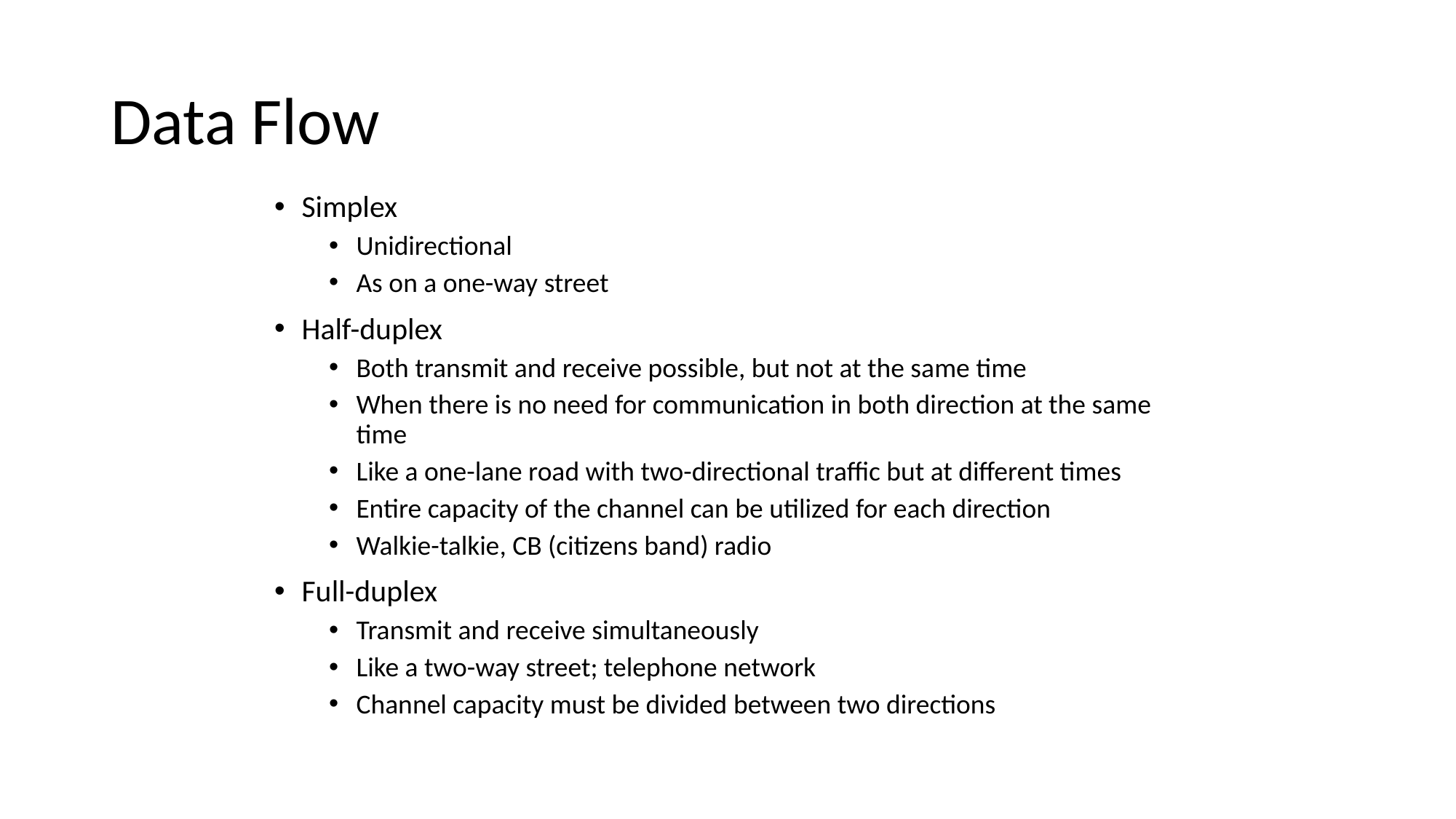

Data Flow
Simplex
Unidirectional
As on a one-way street
Half-duplex
Both transmit and receive possible, but not at the same time
When there is no need for communication in both direction at the same time
Like a one-lane road with two-directional traffic but at different times
Entire capacity of the channel can be utilized for each direction
Walkie-talkie, CB (citizens band) radio
Full-duplex
Transmit and receive simultaneously
Like a two-way street; telephone network
Channel capacity must be divided between two directions